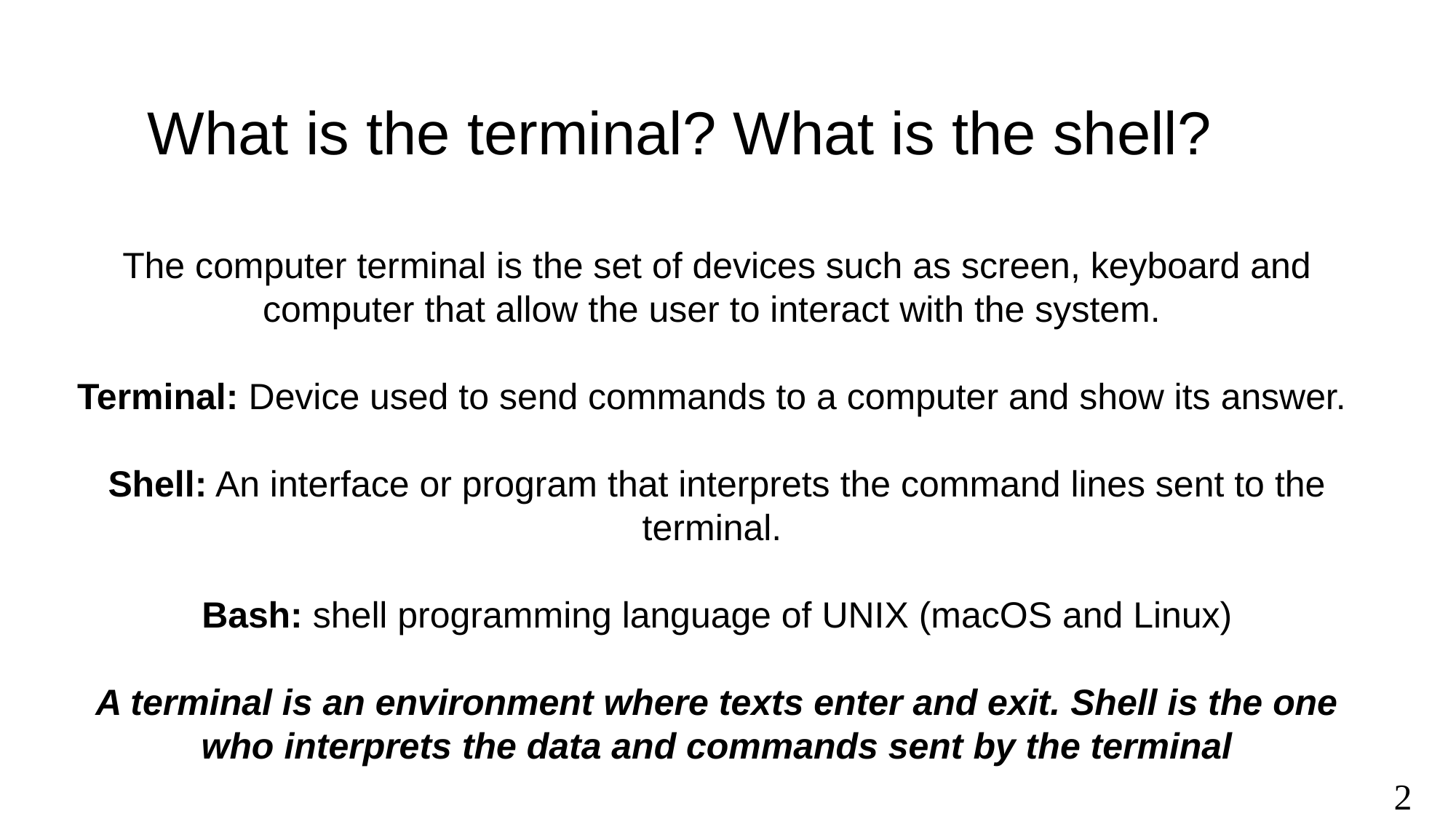

What is the terminal? What is the shell?
The computer terminal is the set of devices such as screen, keyboard and computer that allow the user to interact with the system.

Terminal: Device used to send commands to a computer and show its answer.

Shell: An interface or program that interprets the command lines sent to the terminal.

Bash: shell programming language of UNIX (macOS and Linux)

A terminal is an environment where texts enter and exit. Shell is the one who interprets the data and commands sent by the terminal
2